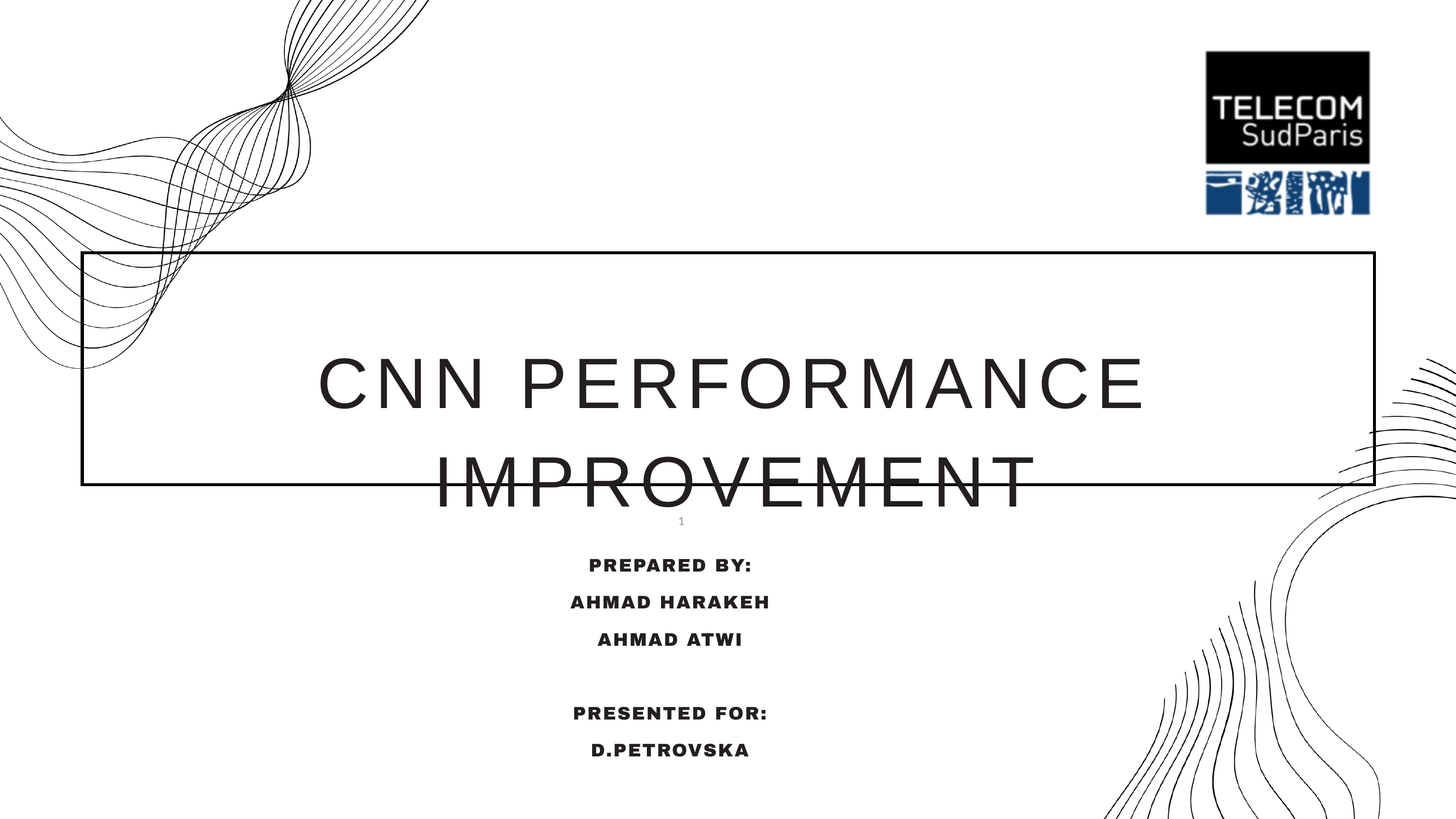

CNN PERFORMANCE IMPROVEMENT

1
PREPARED BY:
AHMAD HARAKEH
AHMAD ATWI

PRESENTED FOR:
D.PETROVSKA